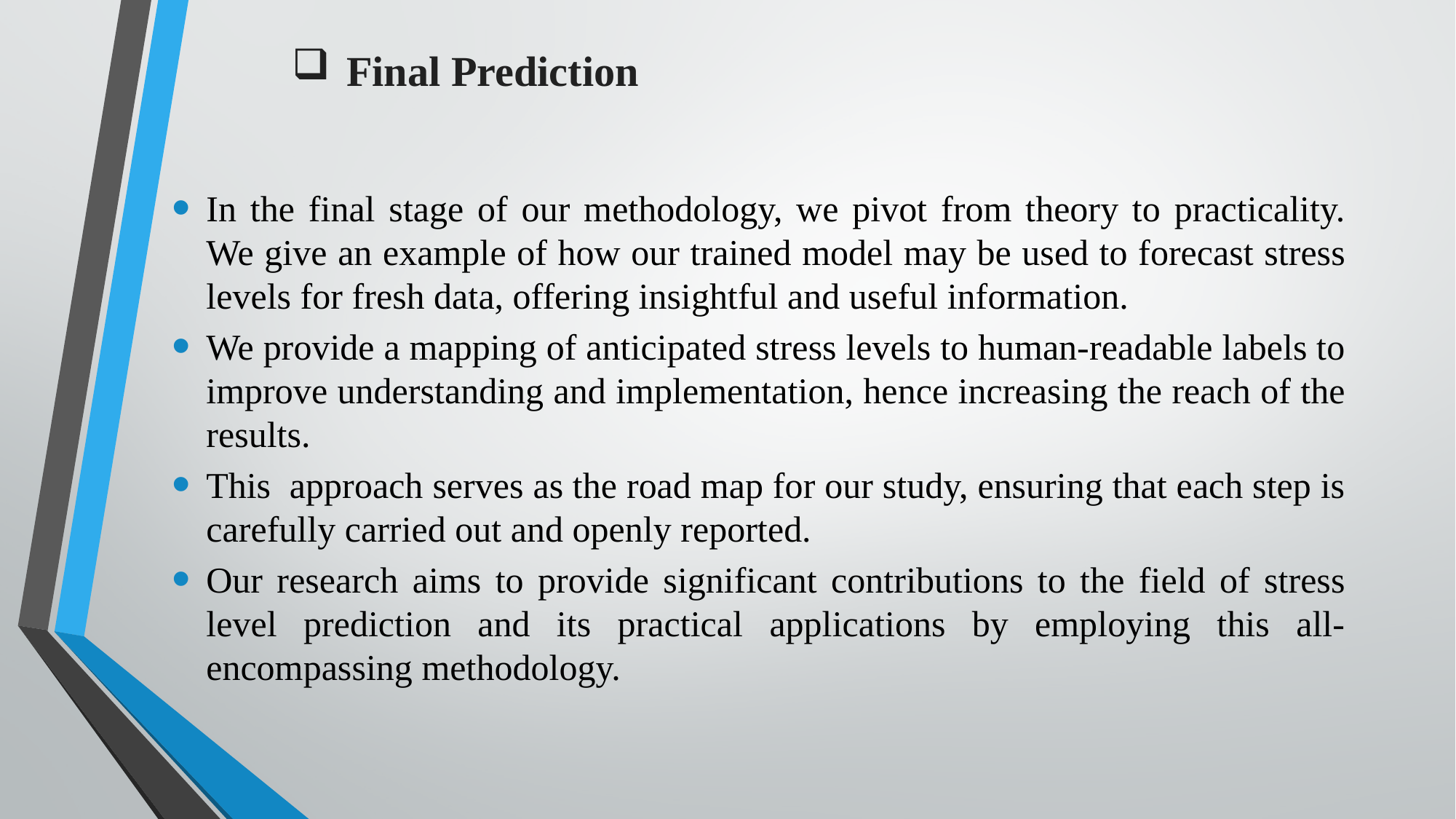

# Final Prediction
In the final stage of our methodology, we pivot from theory to practicality. We give an example of how our trained model may be used to forecast stress levels for fresh data, offering insightful and useful information.
We provide a mapping of anticipated stress levels to human-readable labels to improve understanding and implementation, hence increasing the reach of the results.
This  approach serves as the road map for our study, ensuring that each step is carefully carried out and openly reported.
Our research aims to provide significant contributions to the field of stress level prediction and its practical applications by employing this all-encompassing methodology.